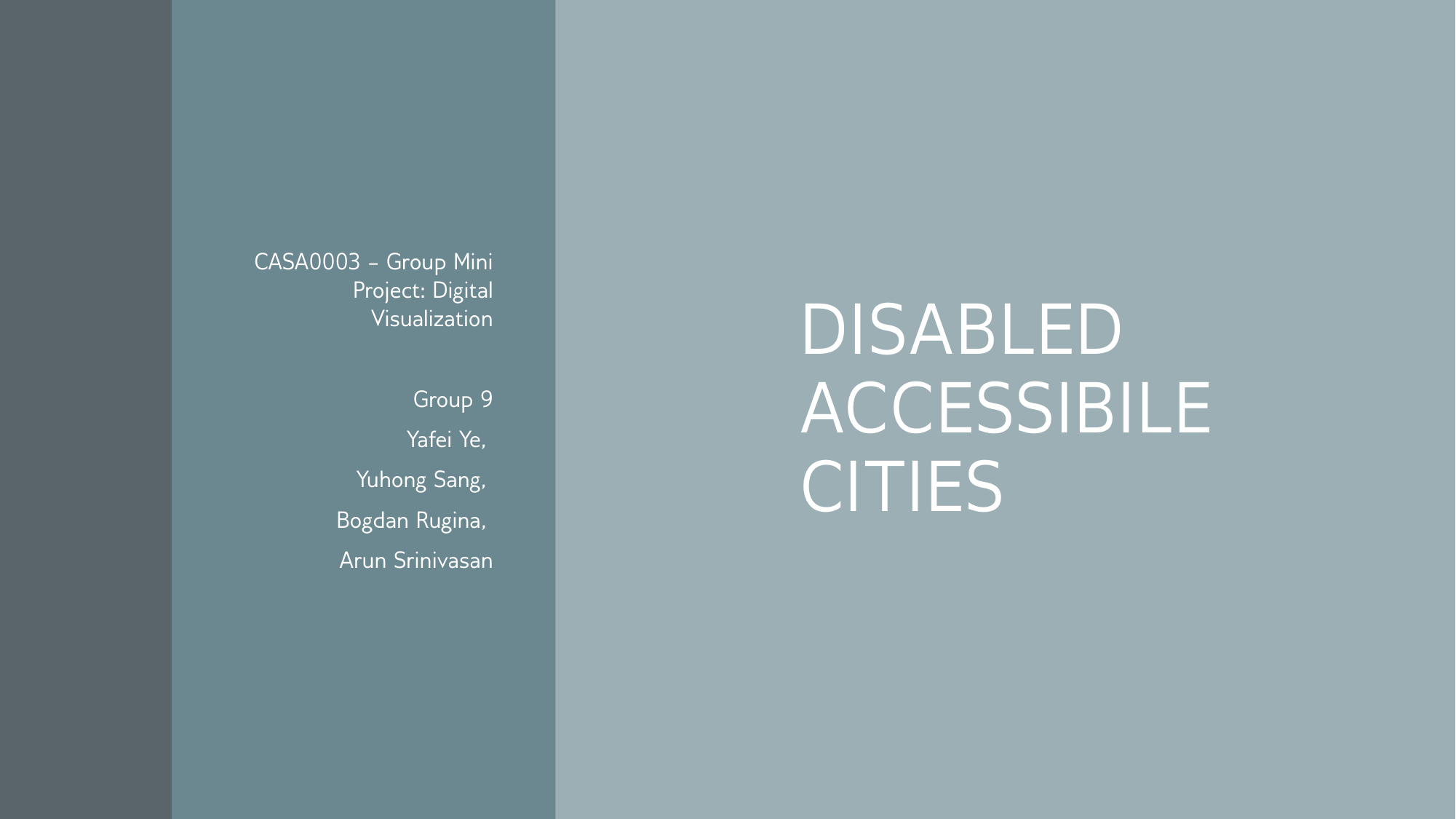

# DISABLED ACCESSIBILE CITIES
CASA0003 – Group Mini Project: Digital Visualization

Group 9
Yafei Ye,
Yuhong Sang,
Bogdan Rugina,
Arun Srinivasan